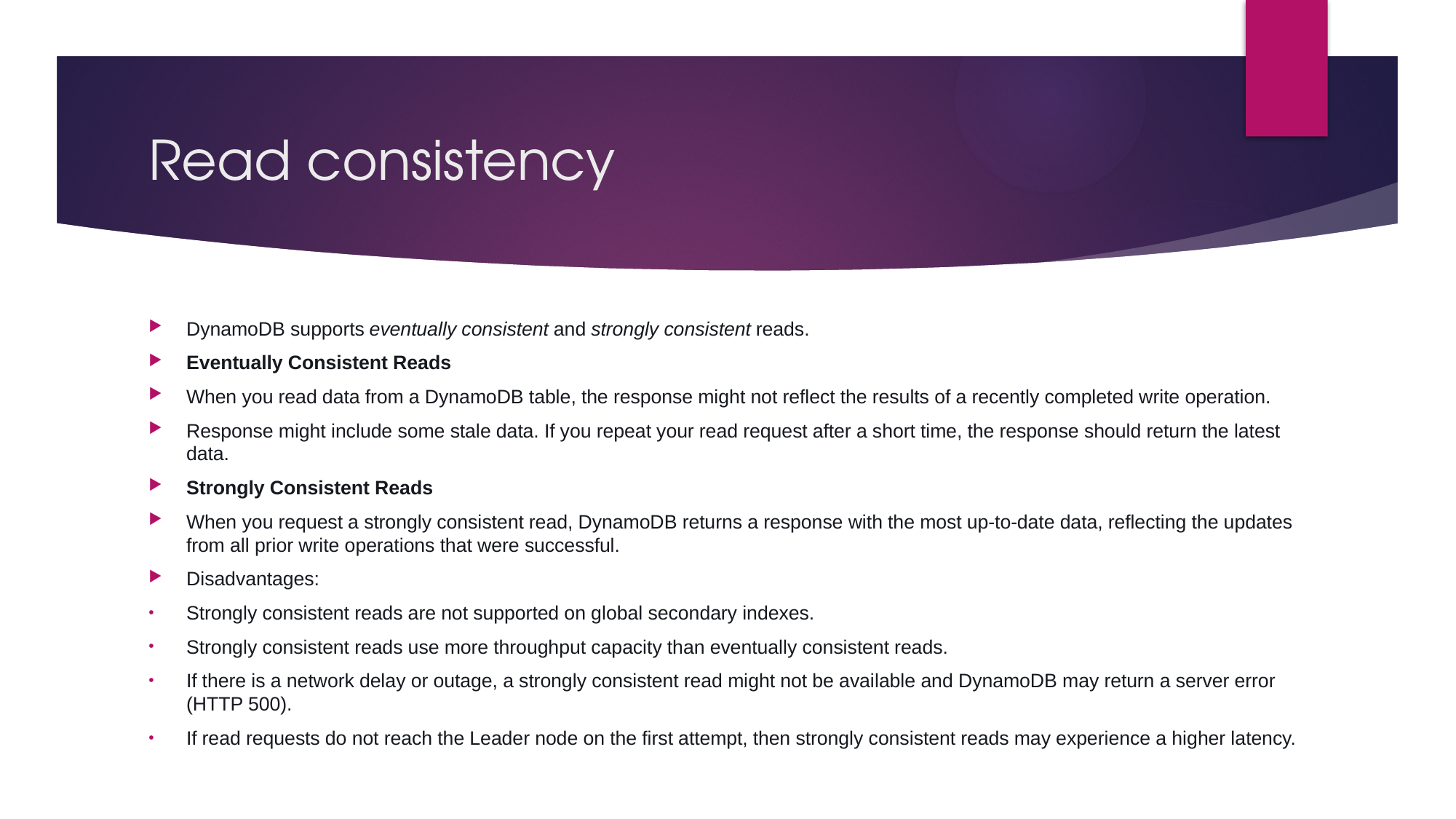

# Read consistency
DynamoDB supports eventually consistent and strongly consistent reads.
Eventually Consistent Reads
When you read data from a DynamoDB table, the response might not reflect the results of a recently completed write operation.
Response might include some stale data. If you repeat your read request after a short time, the response should return the latest data.
Strongly Consistent Reads
When you request a strongly consistent read, DynamoDB returns a response with the most up-to-date data, reflecting the updates from all prior write operations that were successful.
Disadvantages:
Strongly consistent reads are not supported on global secondary indexes.
Strongly consistent reads use more throughput capacity than eventually consistent reads.
If there is a network delay or outage, a strongly consistent read might not be available and DynamoDB may return a server error (HTTP 500).
If read requests do not reach the Leader node on the first attempt, then strongly consistent reads may experience a higher latency.